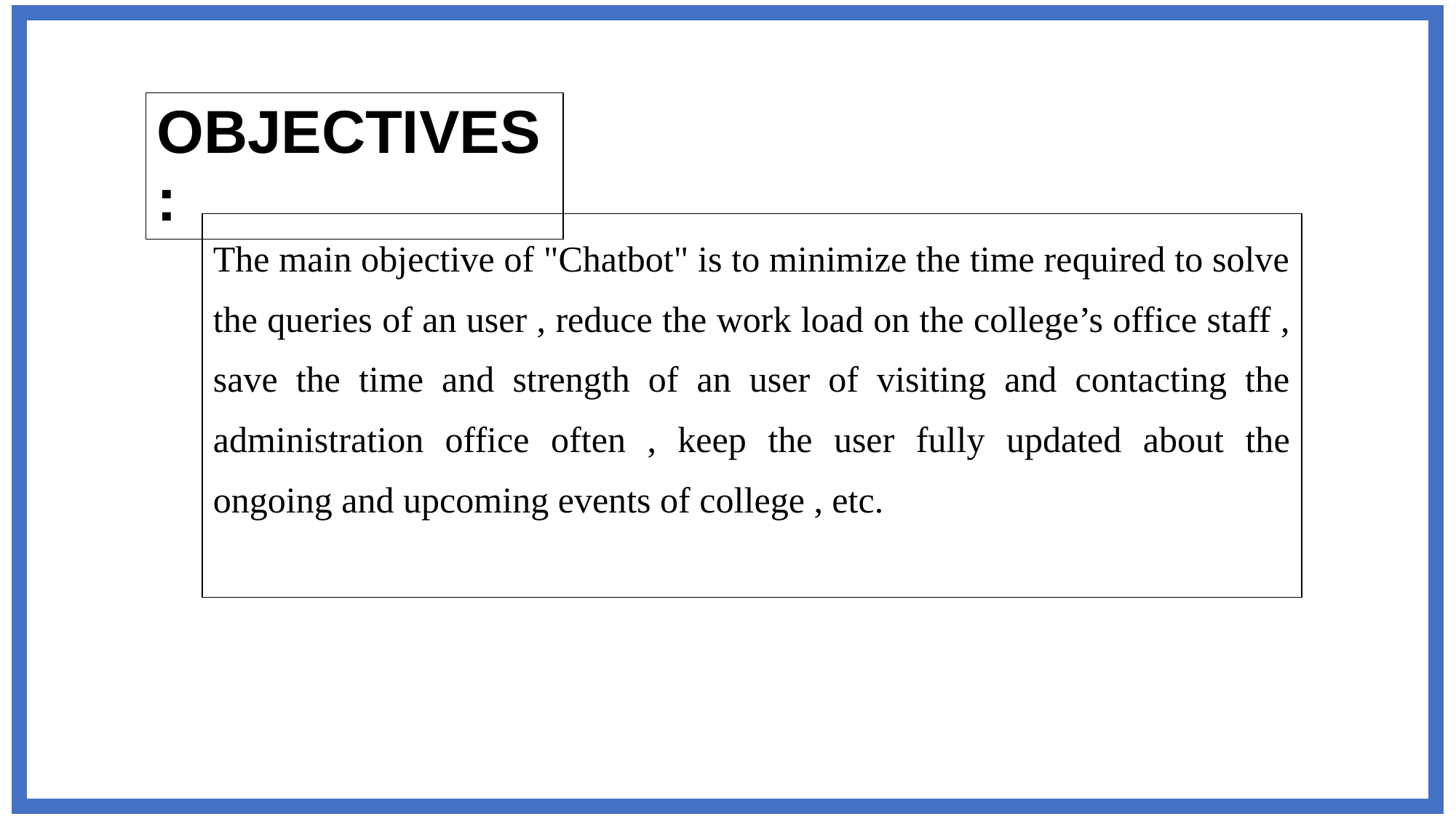

| OBJECTIVES: |
| --- |
| The main objective of "Chatbot" is to minimize the time required to solve the queries of an user , reduce the work load on the college’s office staff , save the time and strength of an user of visiting and contacting the administration office often , keep the user fully updated about the ongoing and upcoming events of college , etc. |
| --- |